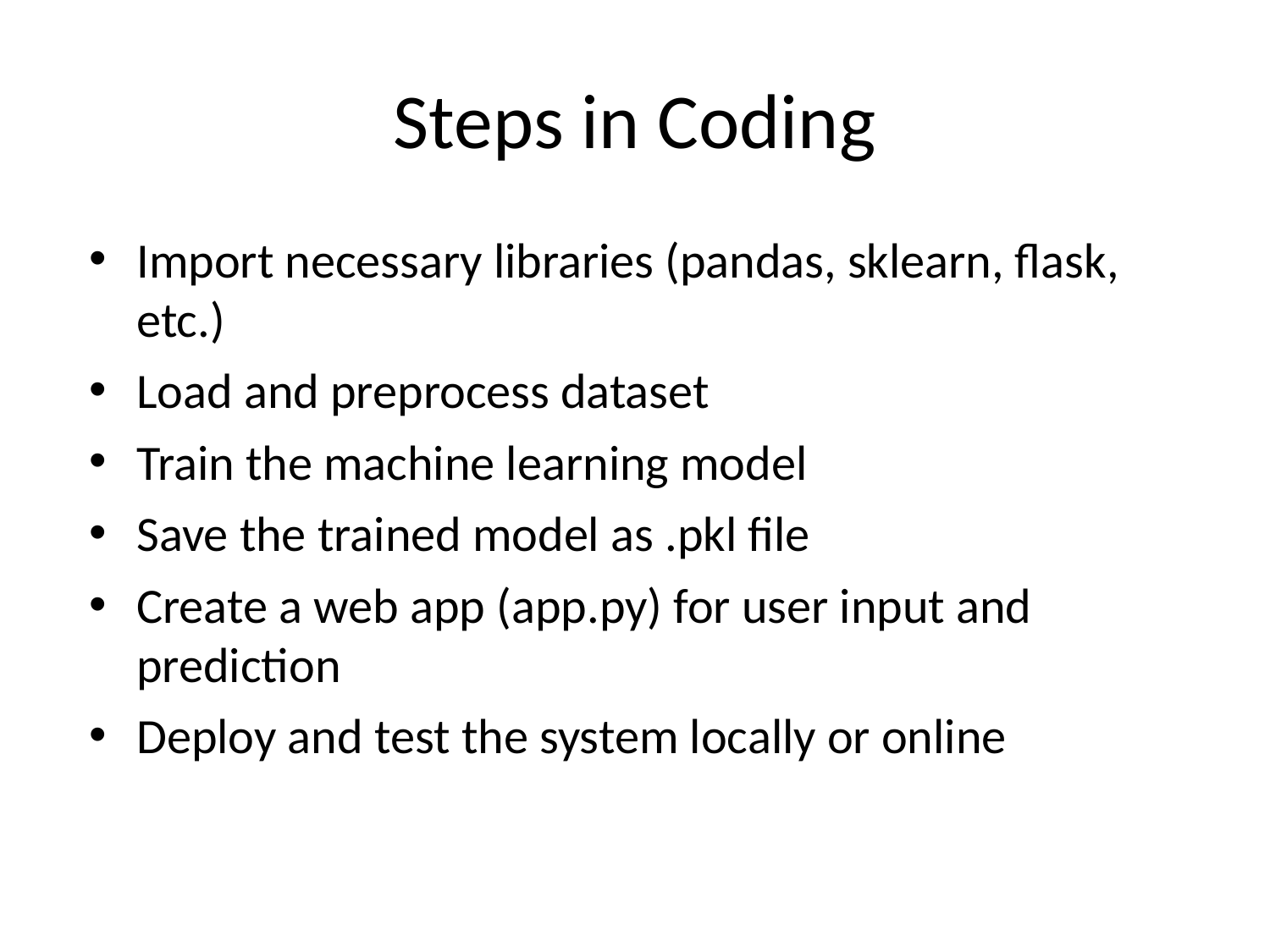

# Steps in Coding
Import necessary libraries (pandas, sklearn, flask, etc.)
Load and preprocess dataset
Train the machine learning model
Save the trained model as .pkl file
Create a web app (app.py) for user input and prediction
Deploy and test the system locally or online